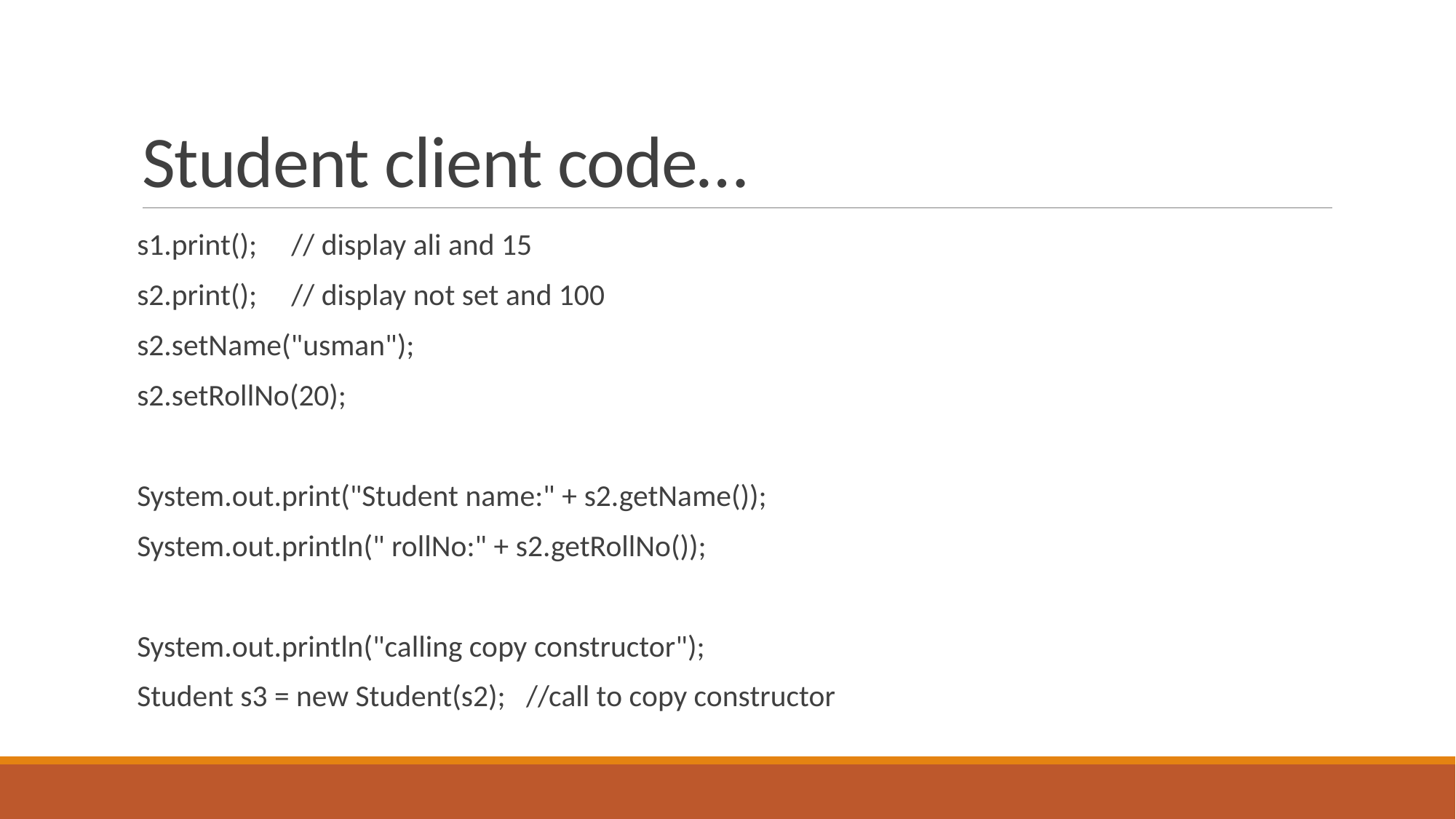

# Student client code…
s1.print();     // display ali and 15
s2.print();     // display not set and 100
s2.setName("usman");
s2.setRollNo(20);

System.out.print("Student name:" + s2.getName());
System.out.println(" rollNo:" + s2.getRollNo());

System.out.println("calling copy constructor");
Student s3 = new Student(s2);   //call to copy constructor